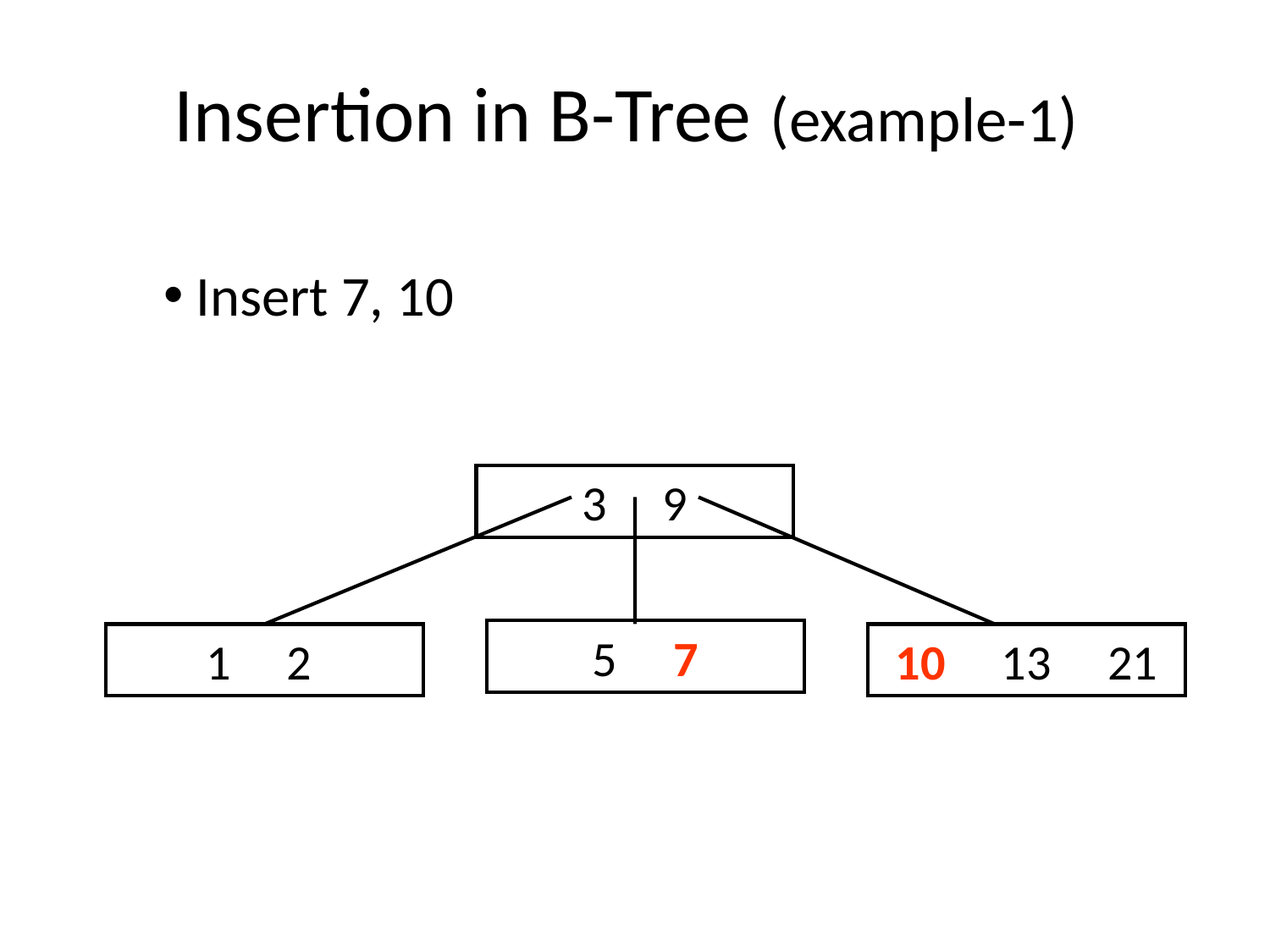

# Insertion in B-Tree (example-1)
 Insert 7, 10
 3     9

5     7
1     2
10     13     21